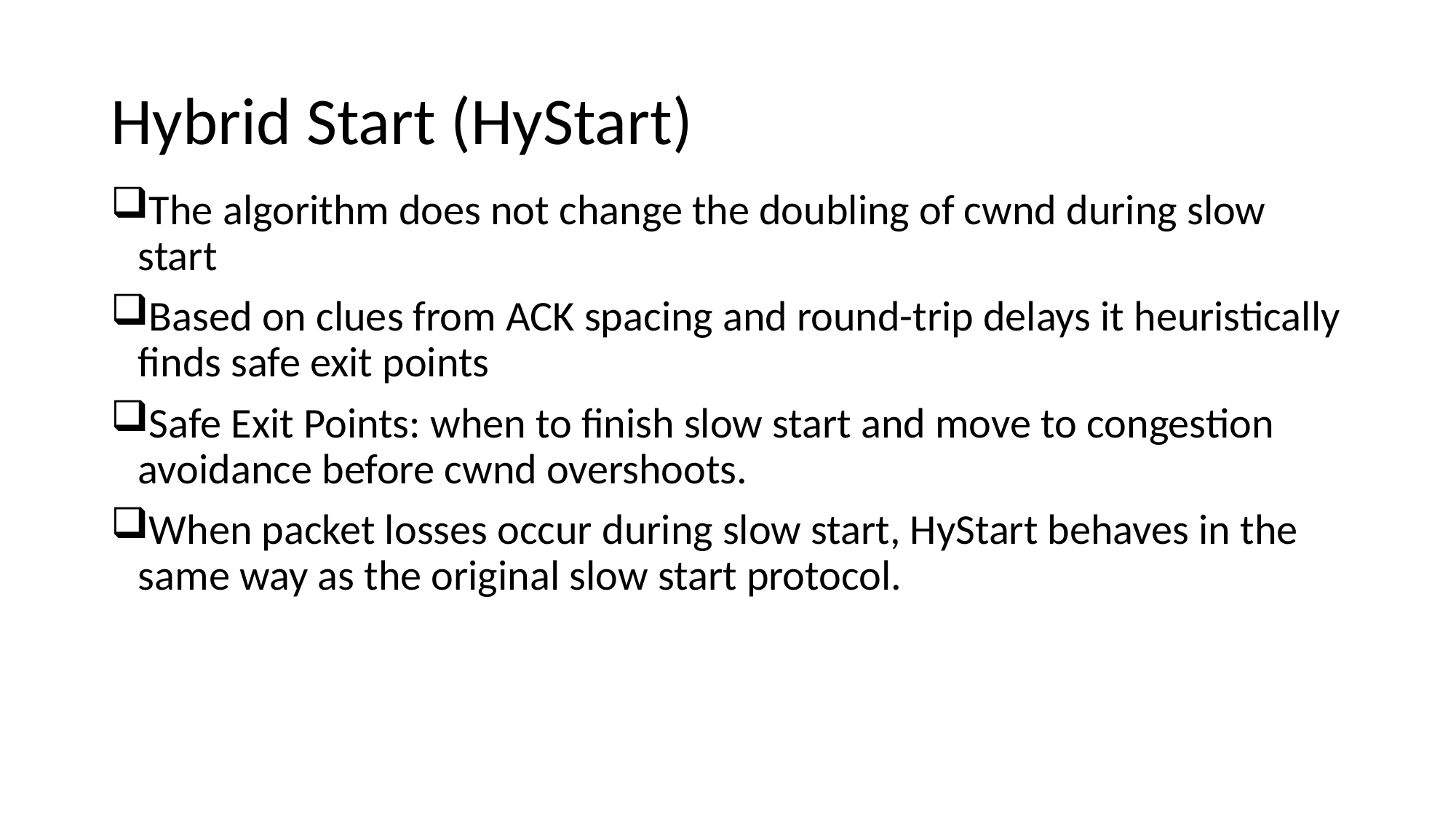

# Hybrid Start (HyStart)
The algorithm does not change the doubling of cwnd during slow start
Based on clues from ACK spacing and round-trip delays it heuristically finds safe exit points
Safe Exit Points: when to finish slow start and move to congestion avoidance before cwnd overshoots.
When packet losses occur during slow start, HyStart behaves in the same way as the original slow start protocol.